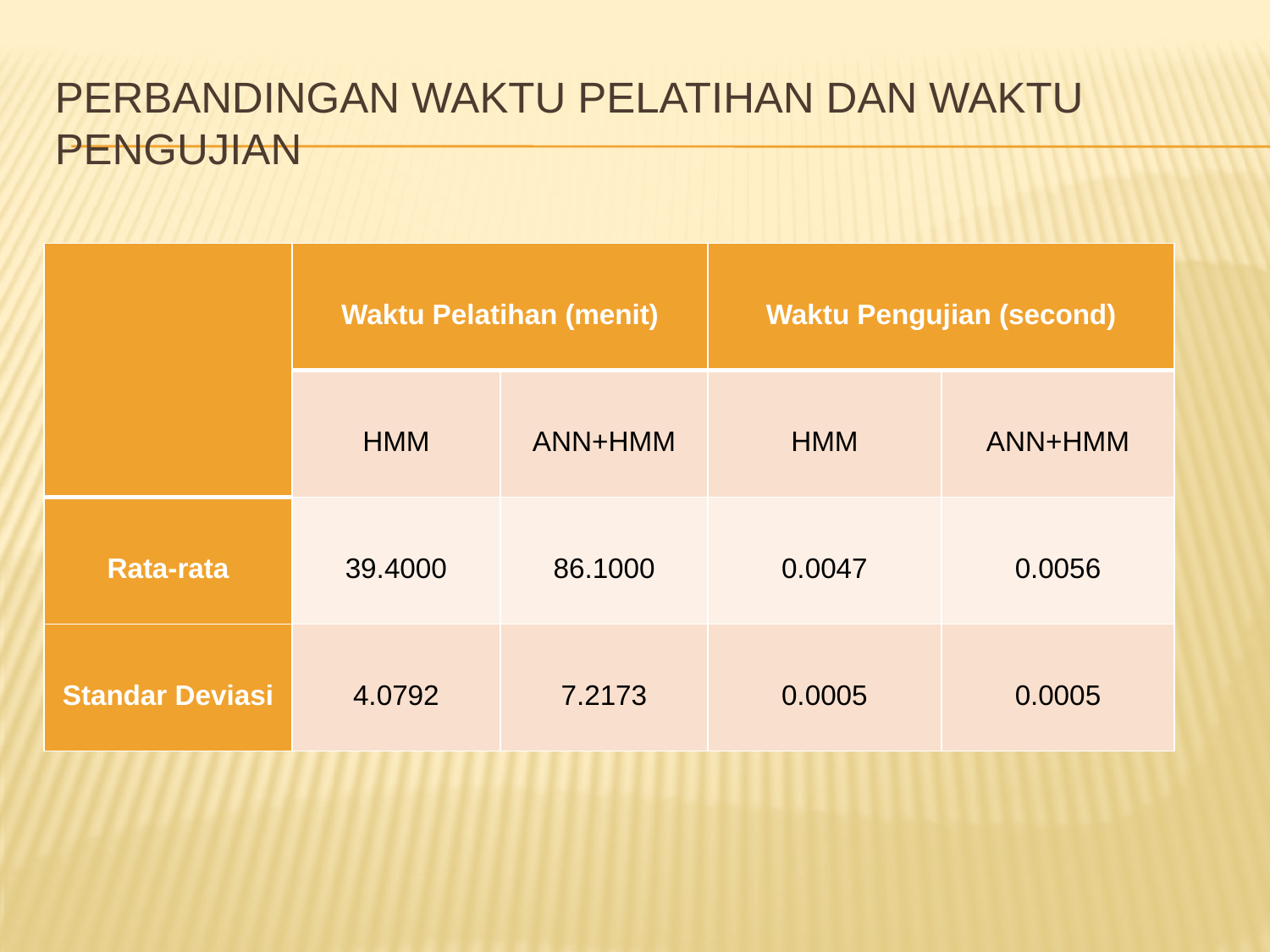

# Perbandingan waktu pelatihan dan waktu pengujian
|  | Waktu Pelatihan (menit) |  | Waktu Pengujian (second) |  |
| --- | --- | --- | --- | --- |
|  | HMM | ANN+HMM | HMM | ANN+HMM |
| Rata-rata | 39.4000 | 86.1000 | 0.0047 | 0.0056 |
| Standar Deviasi | 4.0792 | 7.2173 | 0.0005 | 0.0005 |